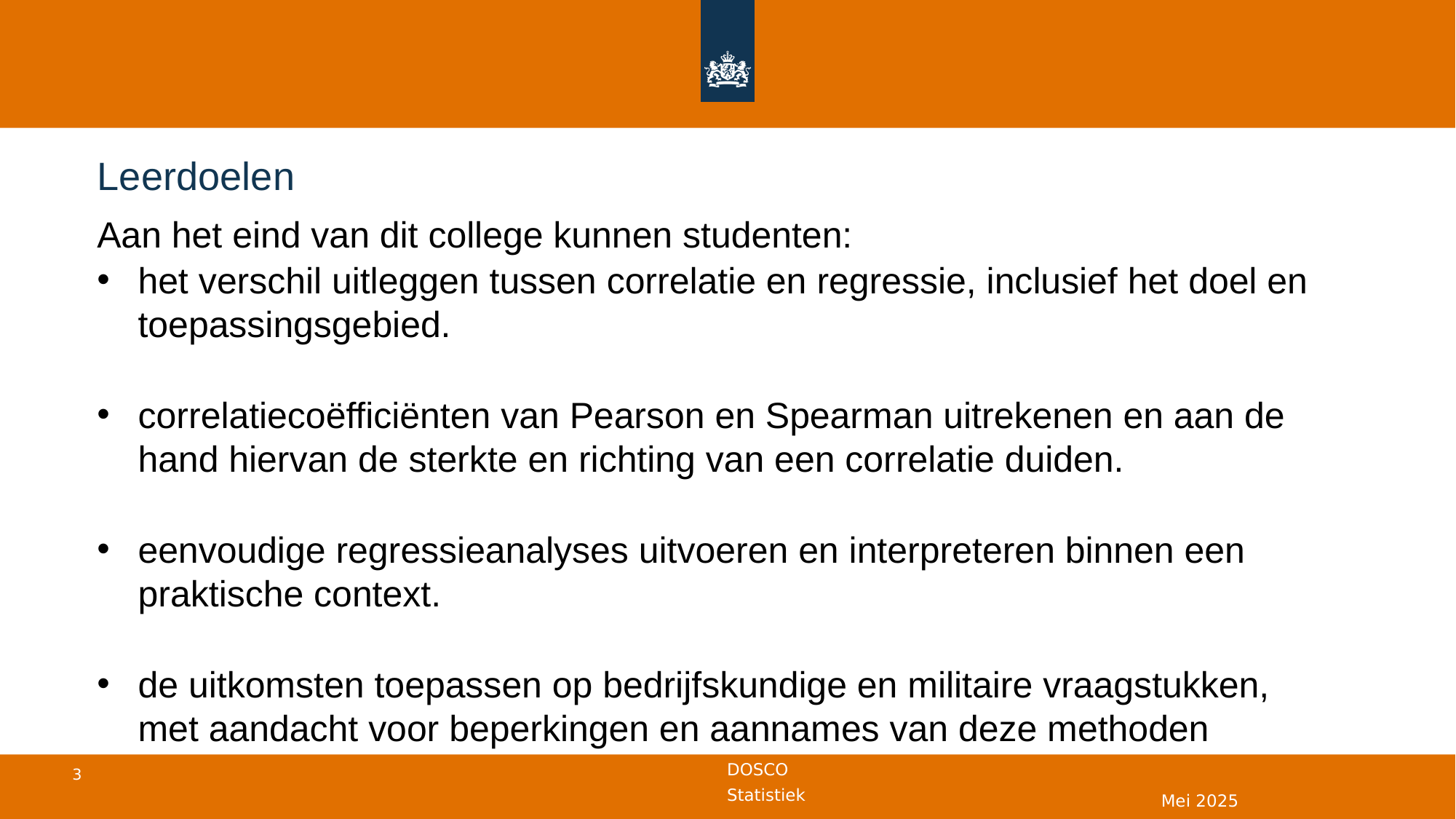

# Leerdoelen
Aan het eind van dit college kunnen studenten:
het verschil uitleggen tussen correlatie en regressie, inclusief het doel en toepassingsgebied.

correlatiecoëfficiënten van Pearson en Spearman uitrekenen en aan de hand hiervan de sterkte en richting van een correlatie duiden.

eenvoudige regressieanalyses uitvoeren en interpreteren binnen een praktische context.

de uitkomsten toepassen op bedrijfskundige en militaire vraagstukken, met aandacht voor beperkingen en aannames van deze methoden
Mei 2025